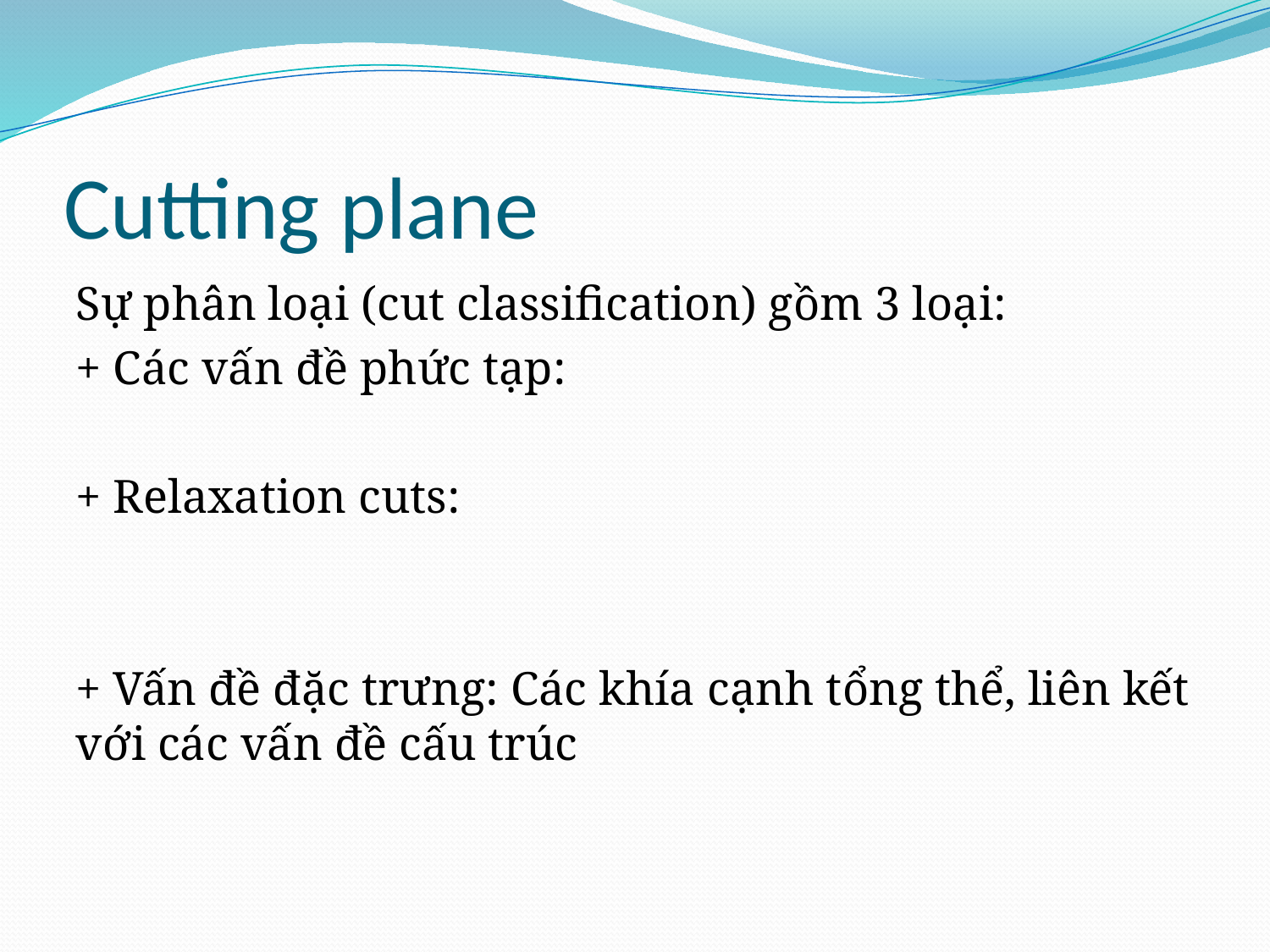

# Cutting plane
Sự phân loại (cut classification) gồm 3 loại:
+ Các vấn đề phức tạp:

+ Relaxation cuts:

+ Vấn đề đặc trưng: Các khía cạnh tổng thể, liên kết với các vấn đề cấu trúc